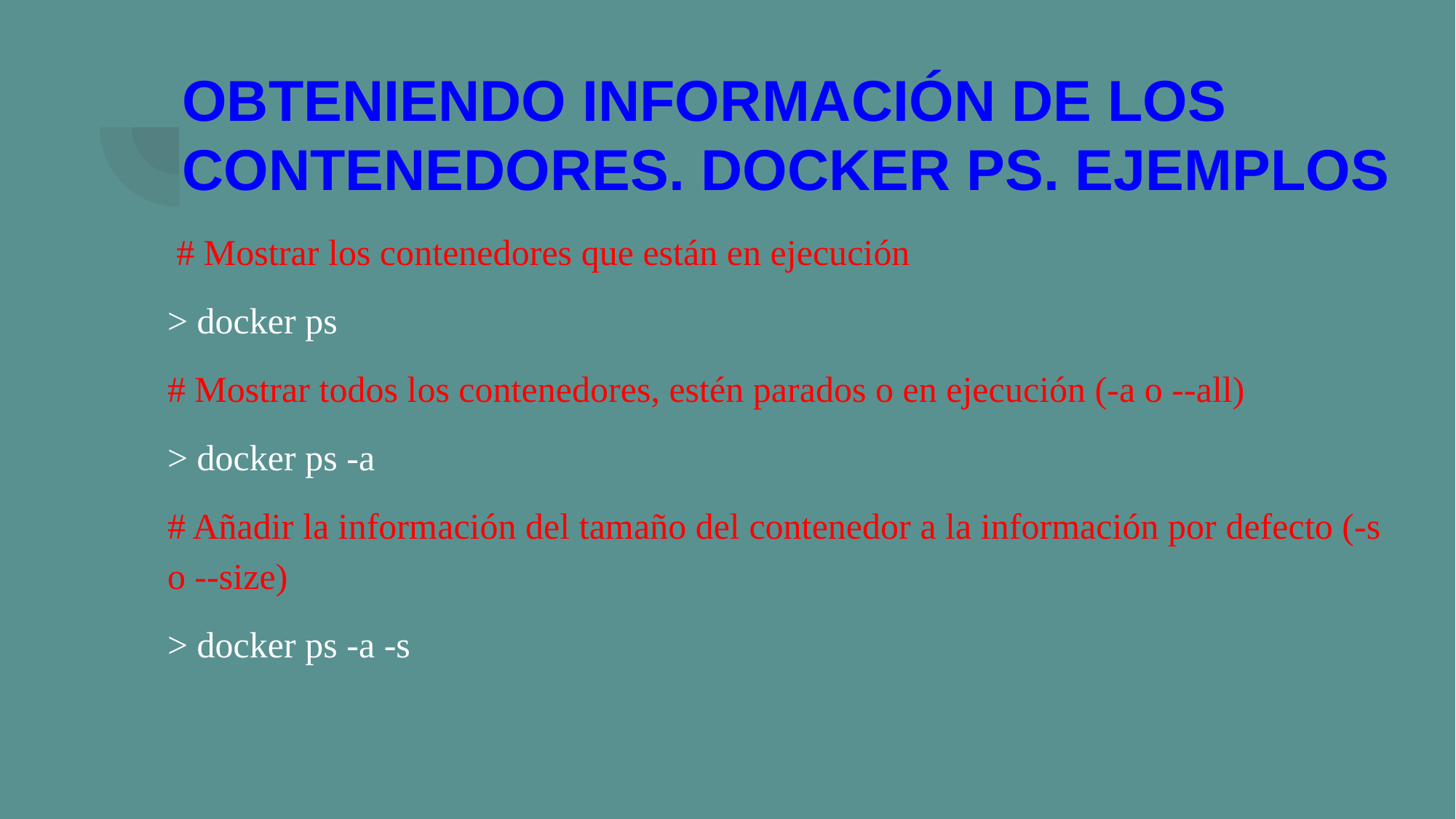

# OBTENIENDO INFORMACIÓN DE LOS CONTENEDORES. DOCKER PS. EJEMPLOS
 # Mostrar los contenedores que están en ejecución
> docker ps
# Mostrar todos los contenedores, estén parados o en ejecución (-a o --all)
> docker ps -a
# Añadir la información del tamaño del contenedor a la información por defecto (-s o --size)
> docker ps -a -s